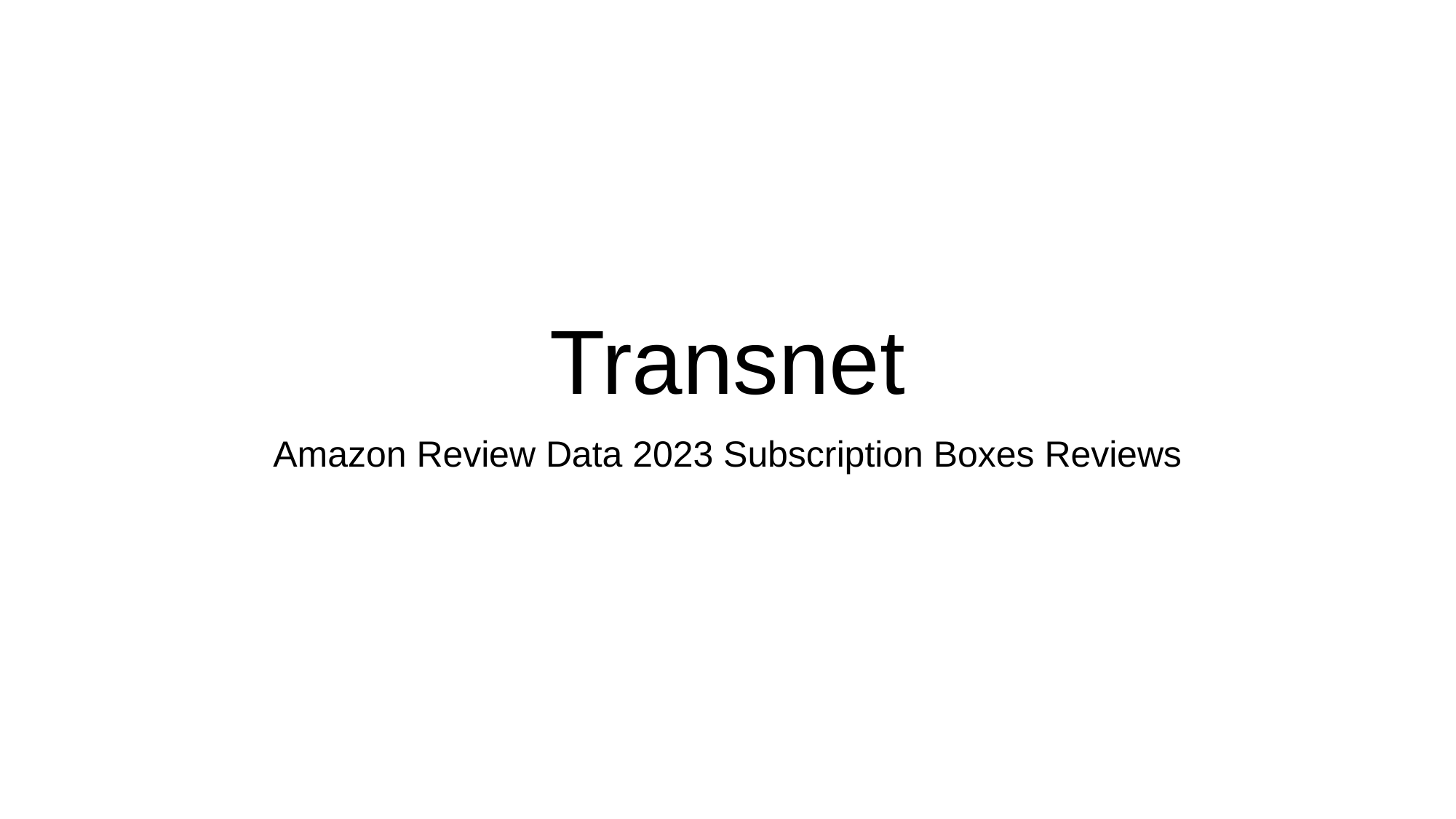

# Transnet
Amazon Review Data 2023 Subscription Boxes Reviews